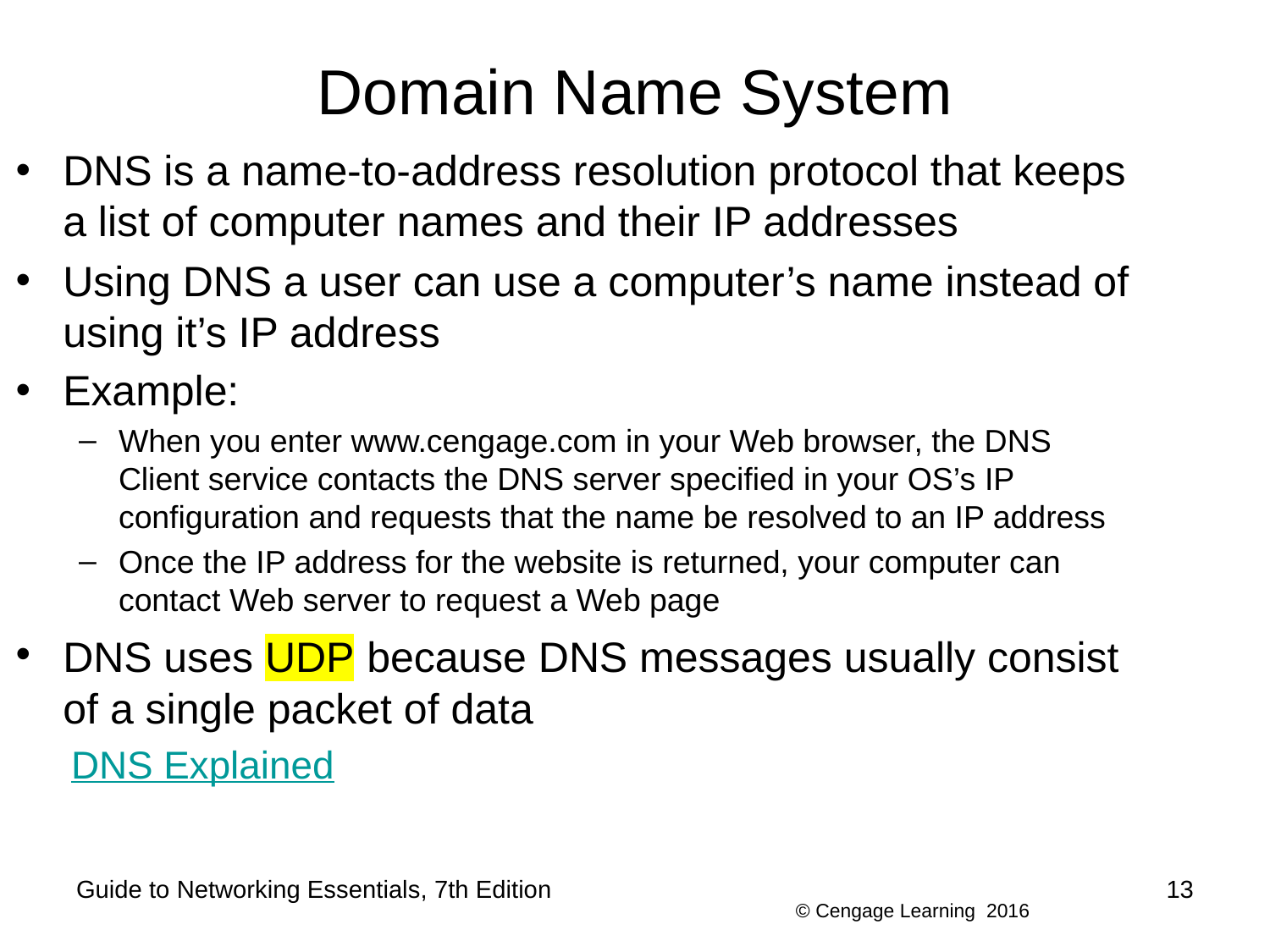

# Domain Name System
DNS is a name-to-address resolution protocol that keeps a list of computer names and their IP addresses
Using DNS a user can use a computer’s name instead of using it’s IP address
Example:
When you enter www.cengage.com in your Web browser, the DNS Client service contacts the DNS server specified in your OS’s IP configuration and requests that the name be resolved to an IP address
Once the IP address for the website is returned, your computer can contact Web server to request a Web page
DNS uses UDP because DNS messages usually consist of a single packet of data
DNS Explained

Guide to Networking Essentials, 7th Edition
13